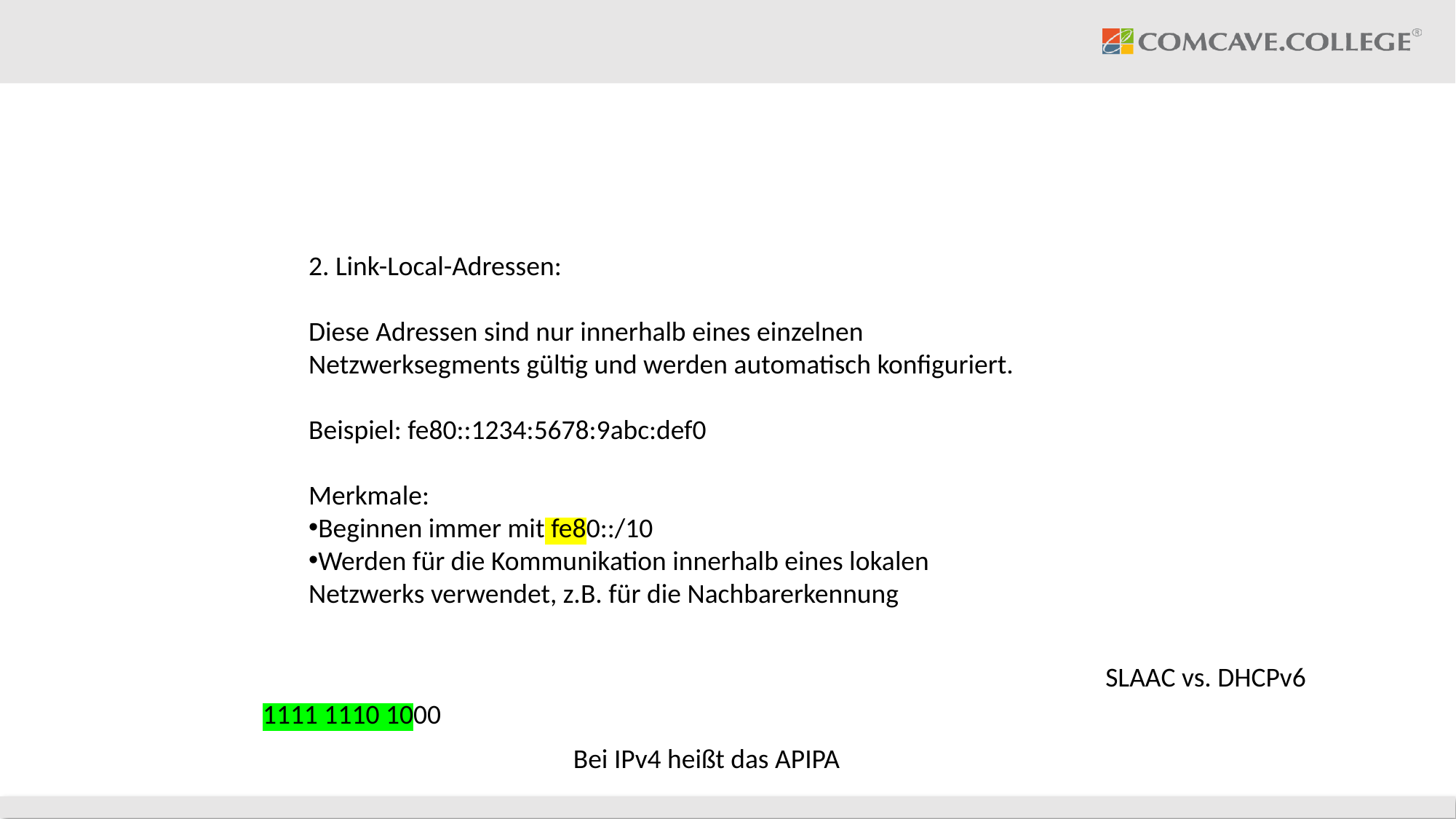

Link-Local-Adressen:

Diese Adressen sind nur innerhalb eines einzelnen Netzwerksegments gültig und werden automatisch konfiguriert.

Beispiel: fe80::1234:5678:9abc:def0

Merkmale:
Beginnen immer mit fe80::/10
Werden für die Kommunikation innerhalb eines lokalen Netzwerks verwendet, z.B. für die Nachbarerkennung
SLAAC vs. DHCPv6
1111 1110 1000
Bei IPv4 heißt das APIPA